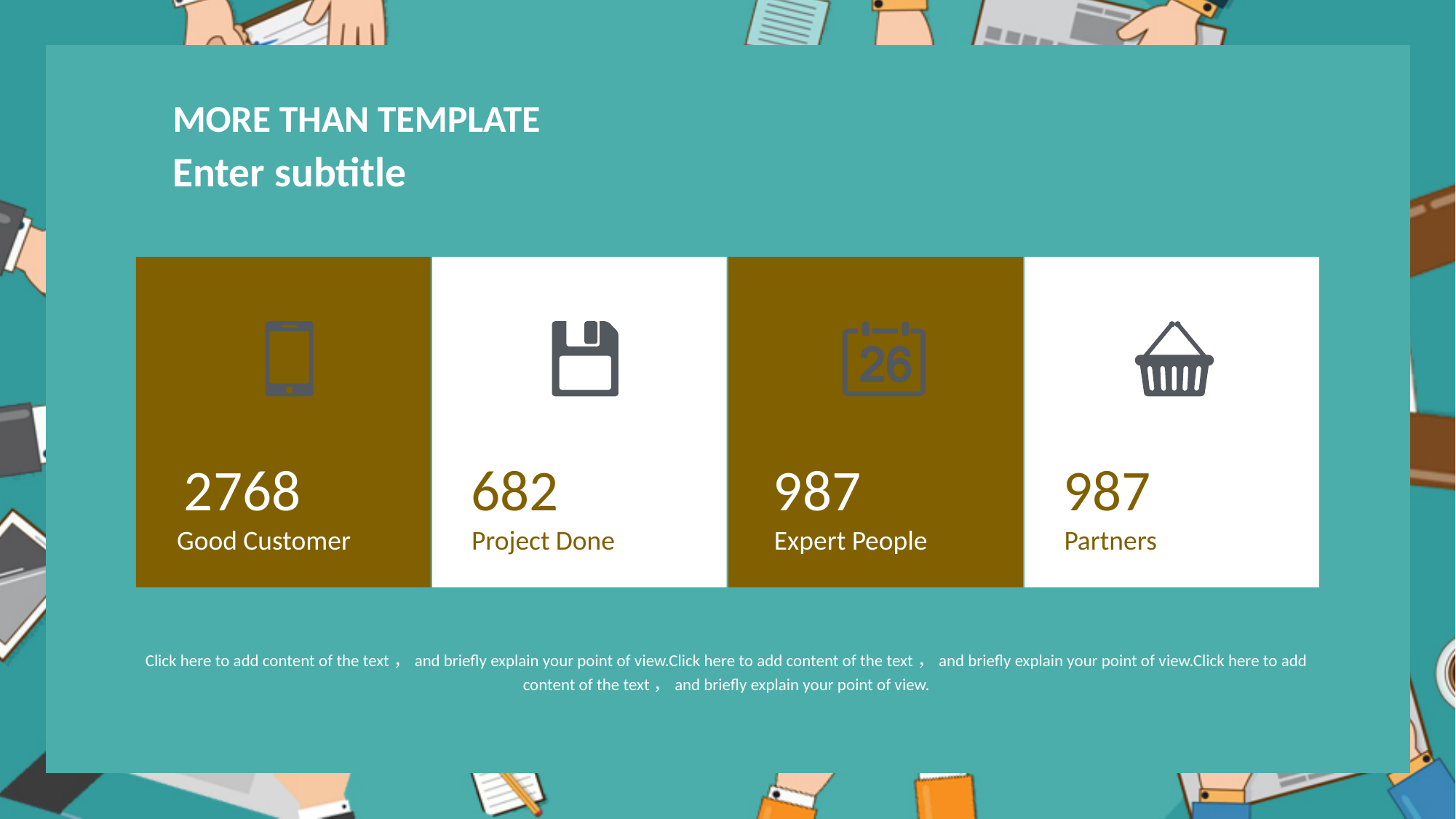

MORE THAN TEMPLATE
Enter subtitle

2768
682
987
987
Good Customer
Project Done
Expert People
Partners
Click here to add content of the text，and briefly explain your point of view.Click here to add content of the text，and briefly explain your point of view.Click here to add content of the text，and briefly explain your point of view.